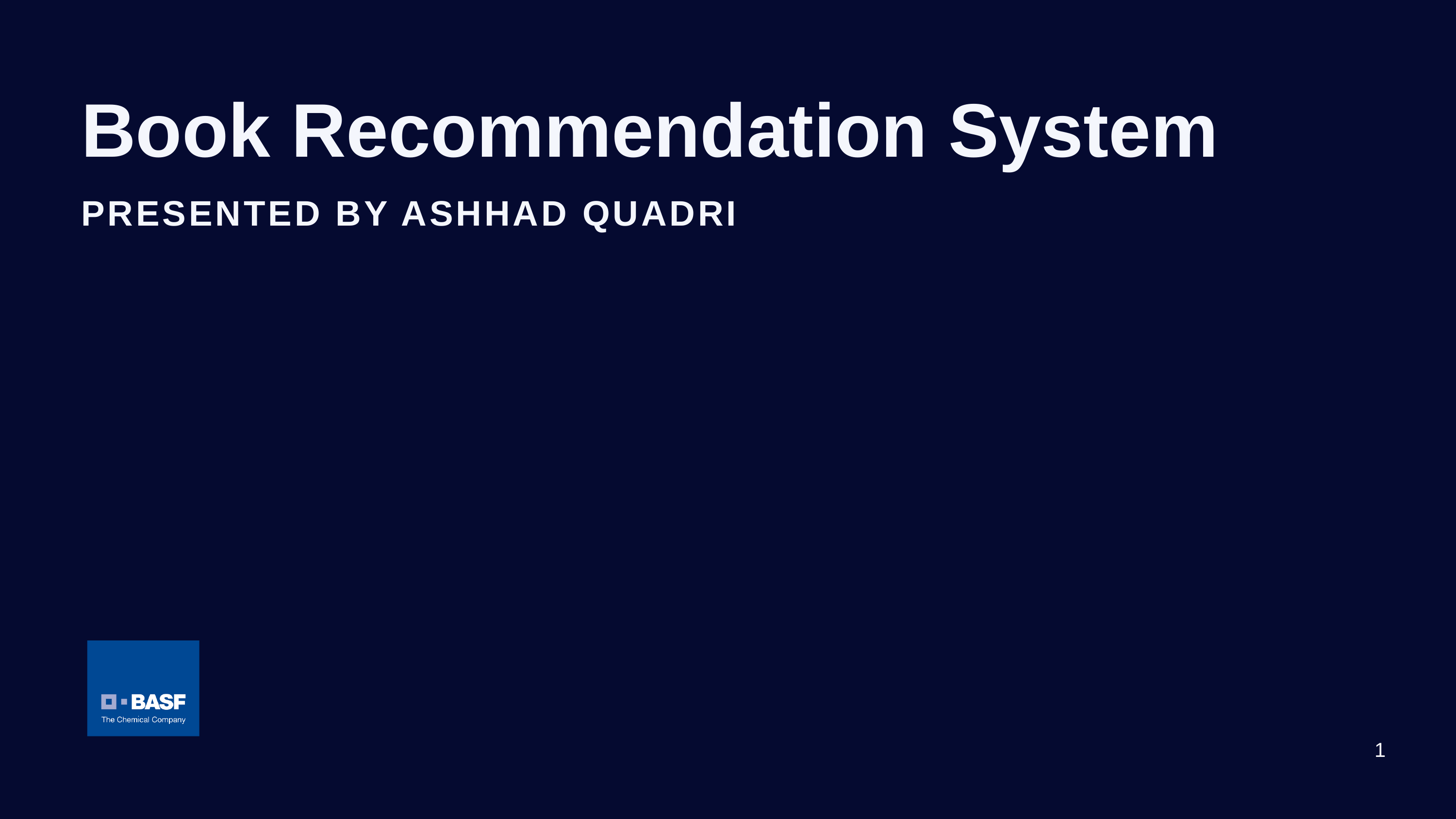

Book Recommendation System
PRESENTED BY ASHHAD QUADRI

1